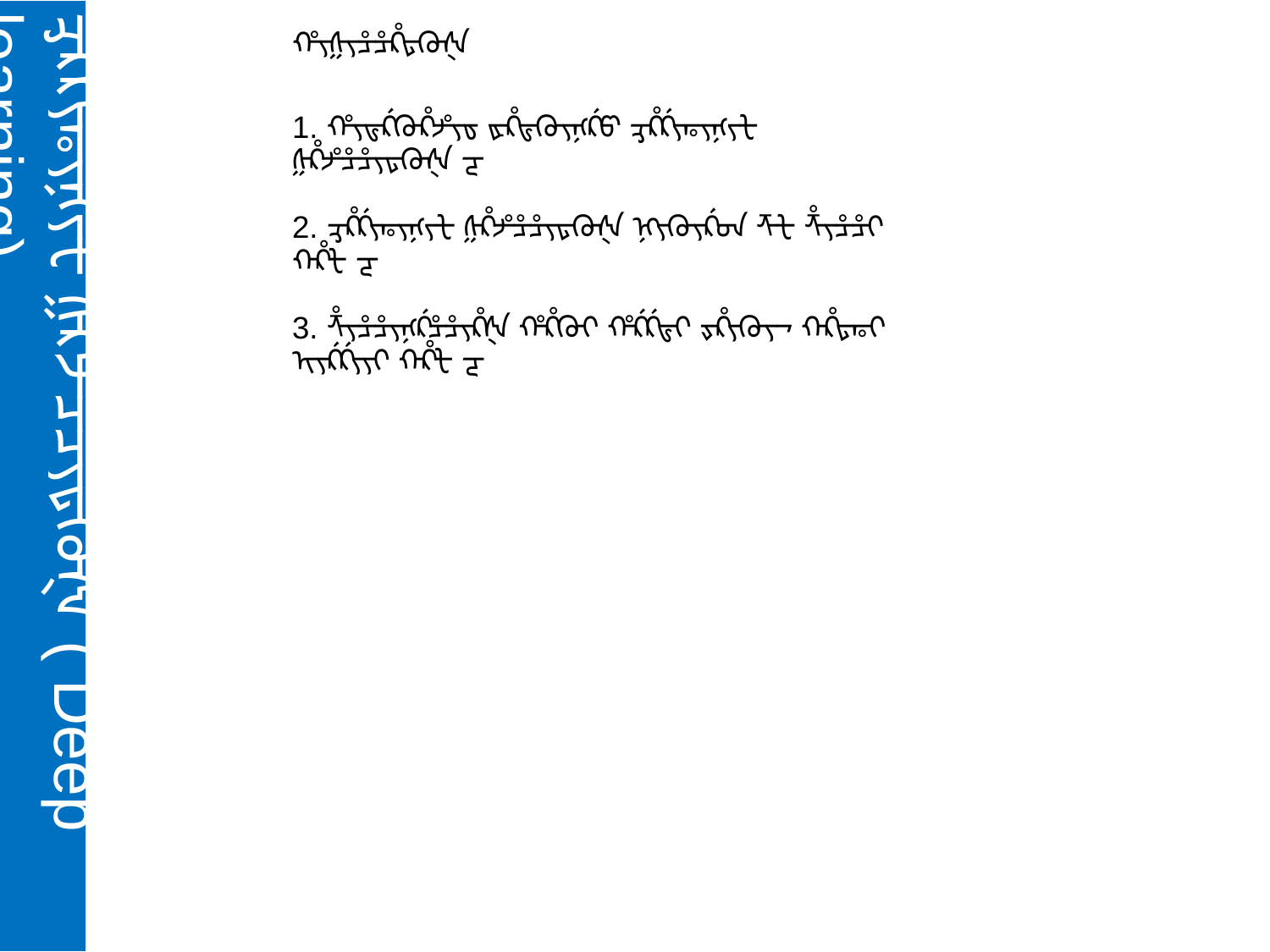

ᢋᡭᡬᡪᢛᡪᢊᡪᡫ ᢔᡭᢞᡱᡱᡪᢑᢙᡧ ( Deep learning)

# ᡥᡪᢔᡪᡱᡱᡭᢑᢙᡧ 1. ᡥᡪᢎᡬᢙᡭᢞᡪᢐ ᢘᡭᢎᢙᡪᢊᡬᡦ ᢋᡭᡬᡪᢛᡪᢊᡪᡫ ᢔᡭᢞᡱᡱᡪᢑᢙᡧ ᡓ 2. ᢋᡭᡬᡪᢛᡪᢊᡪᡫ ᢔᡭᢞᡱᡱᡪᢑᢙᡧ ᢊᡪᢙᡪᡬᡨ ᡯᡫ ᢜᡪᡱᡱᡳ ᡴᡭᡫ ᡓ 3. ᢜᡪᡱᡱᡪᢊᡬᡱᡱᡪᡭᡧ ᡥᡭᢙᡳ ᡥᡬᡬᢎᡳ ᢌᡭᡪᢙᡪᢇ ᡴᡭᢑᢛᡳ ᡳᡪᡬᡬᡪᡪᡳ ᡴᡭᡫ ᡓ